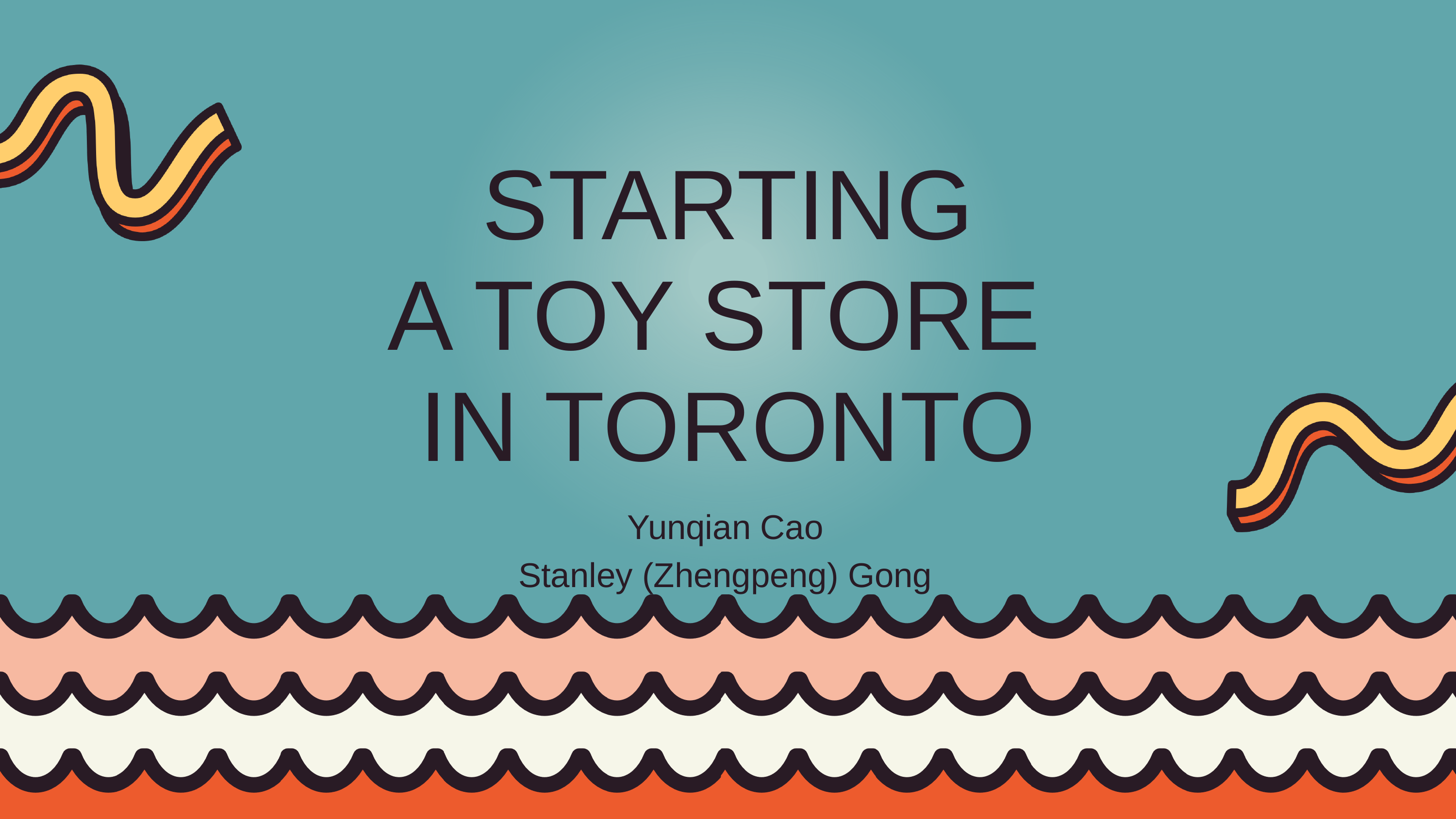

STARTING
A TOY STORE
IN TORONTO

Yunqian Cao
Stanley (Zhengpeng) Gong